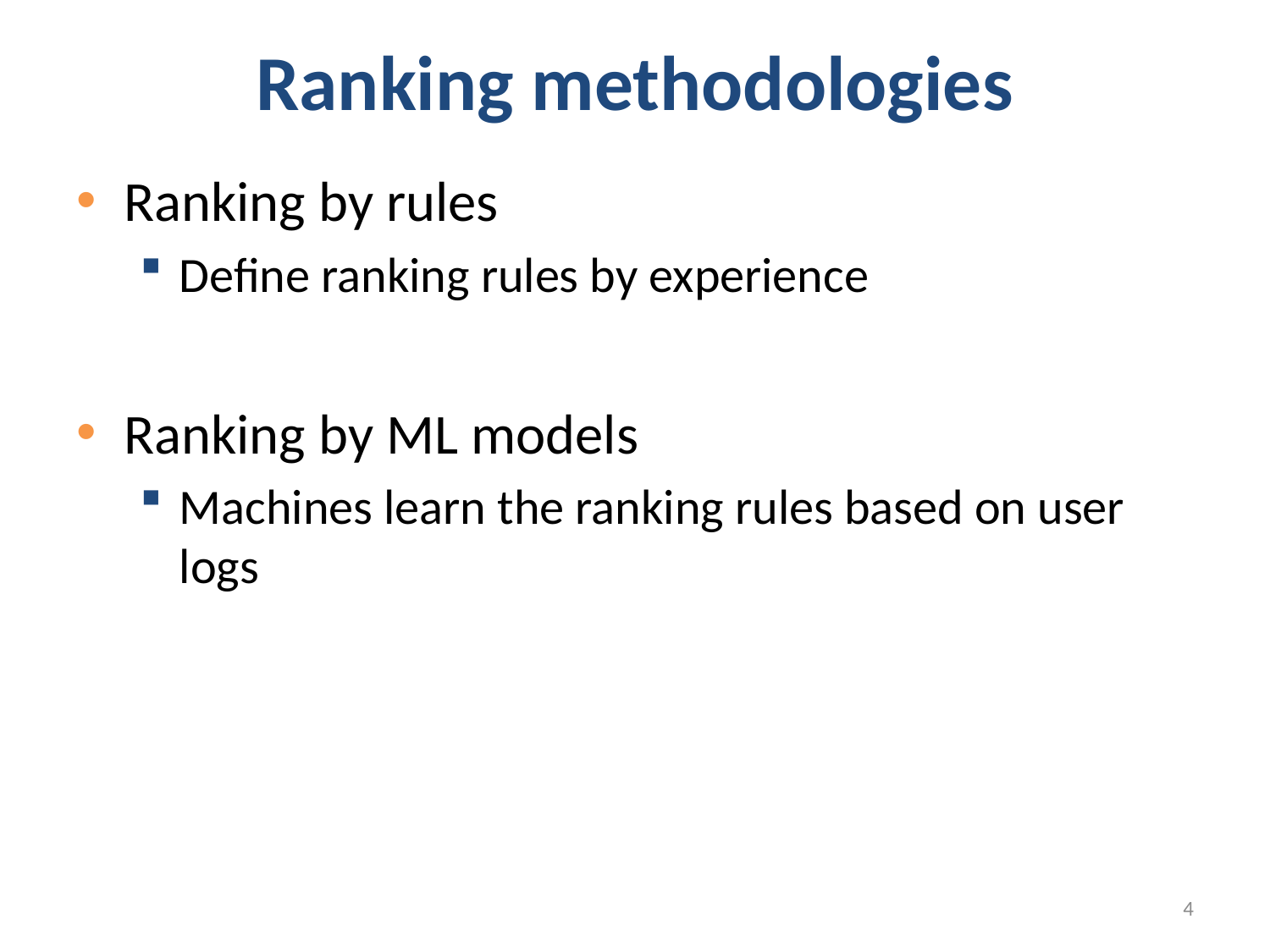

# Ranking methodologies
Ranking by rules
Define ranking rules by experience

Ranking by ML models
Machines learn the ranking rules based on user logs
4